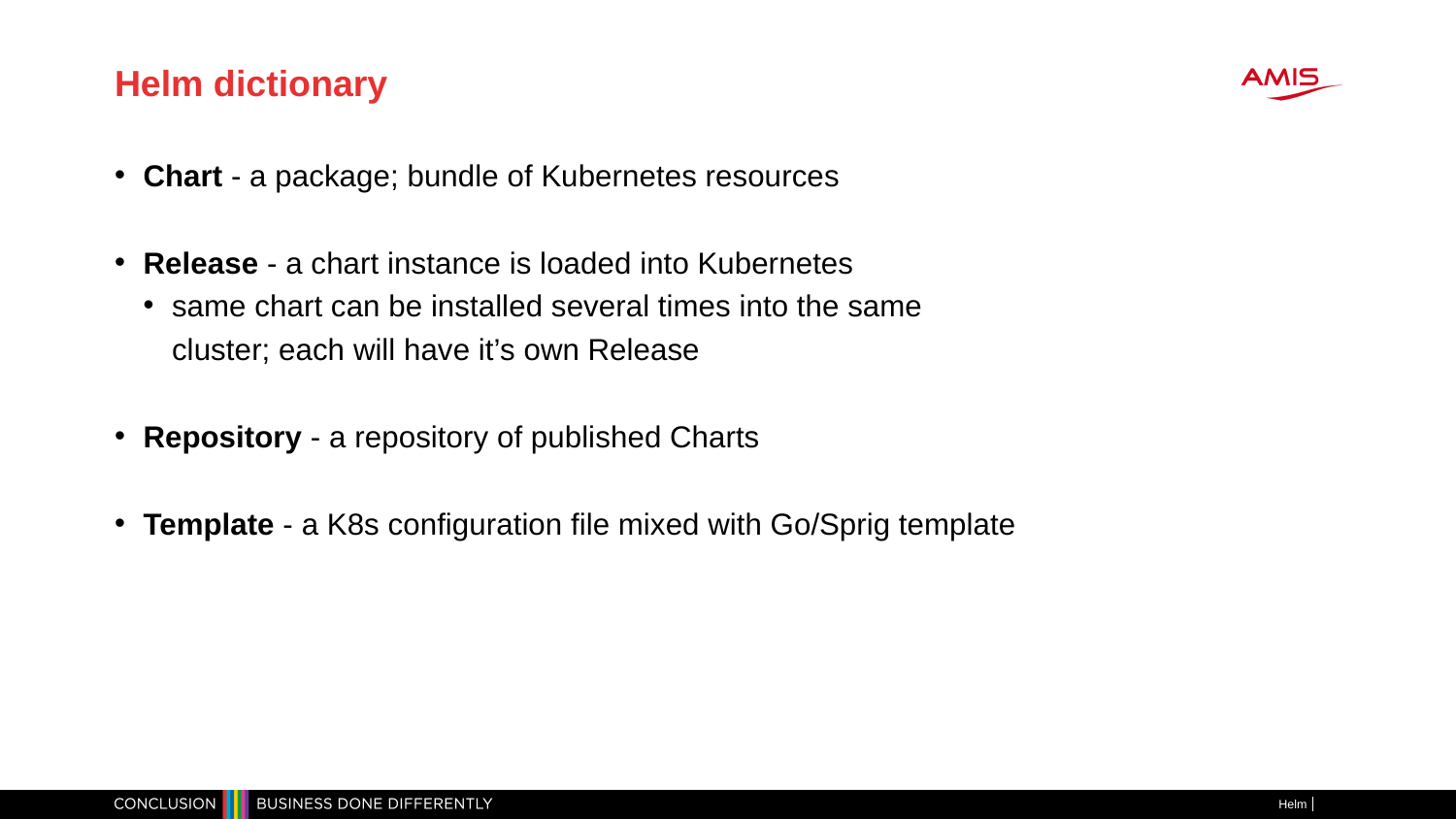

# Helm dictionary
Chart - a package; bundle of Kubernetes resources

Release - a chart instance is loaded into Kubernetes
same chart can be installed several times into the same
cluster; each will have it’s own Release

Repository - a repository of published Charts

Template - a K8s configuration file mixed with Go/Sprig template
Helm